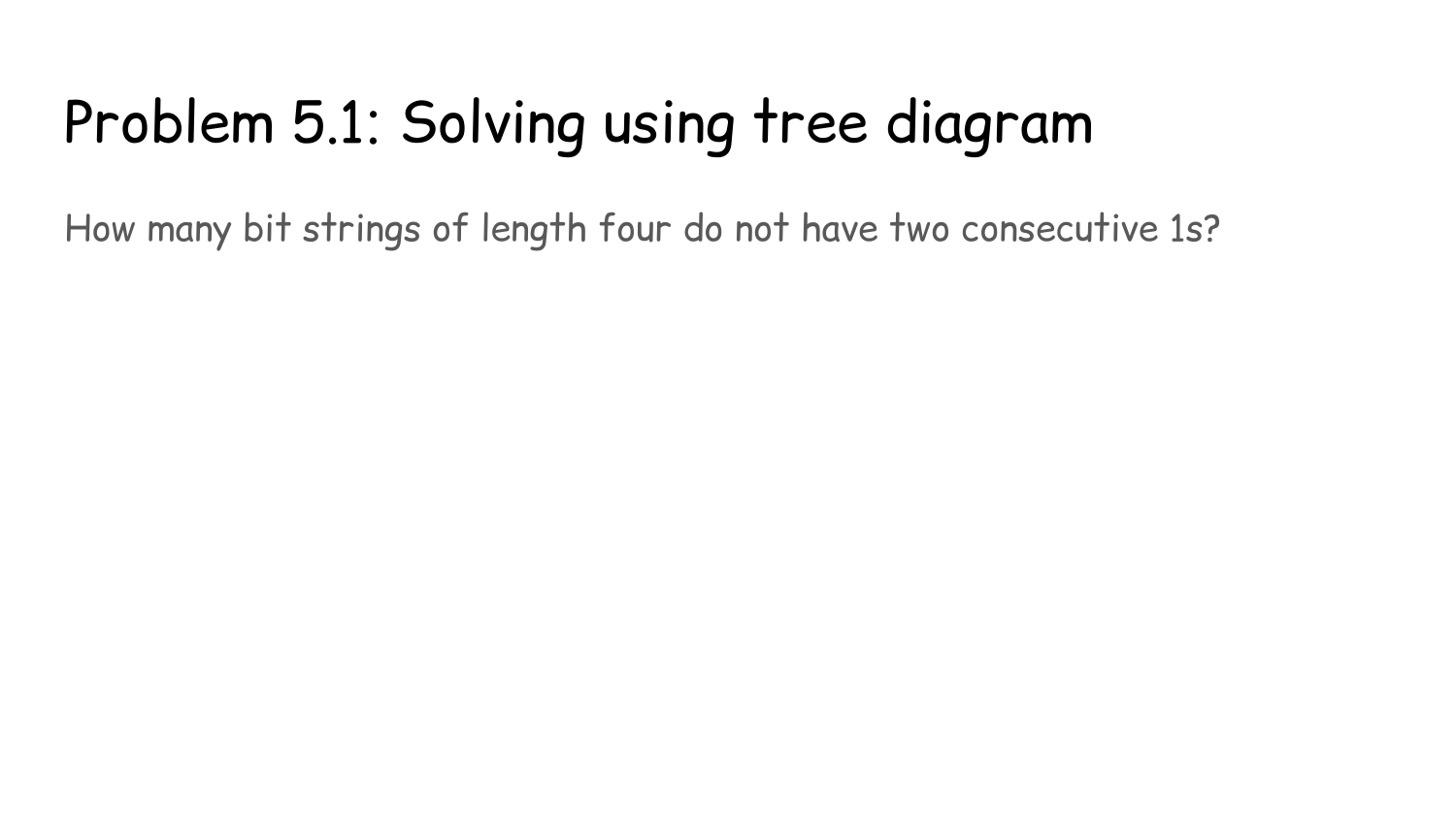

# Problem 5.1: Solving using tree diagram
How many bit strings of length four do not have two consecutive 1s?